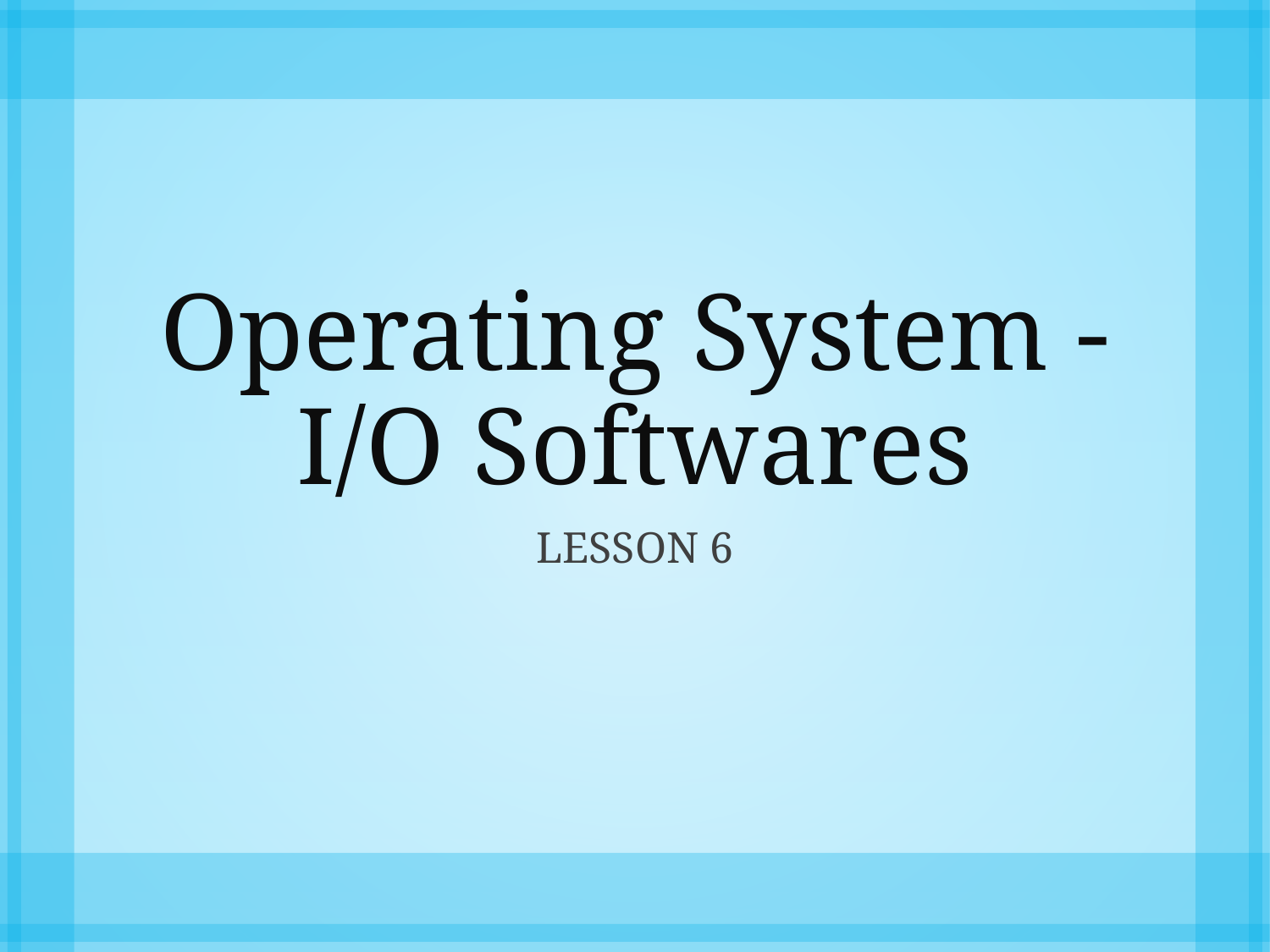

# Operating System - I/O Softwares
Lesson 6